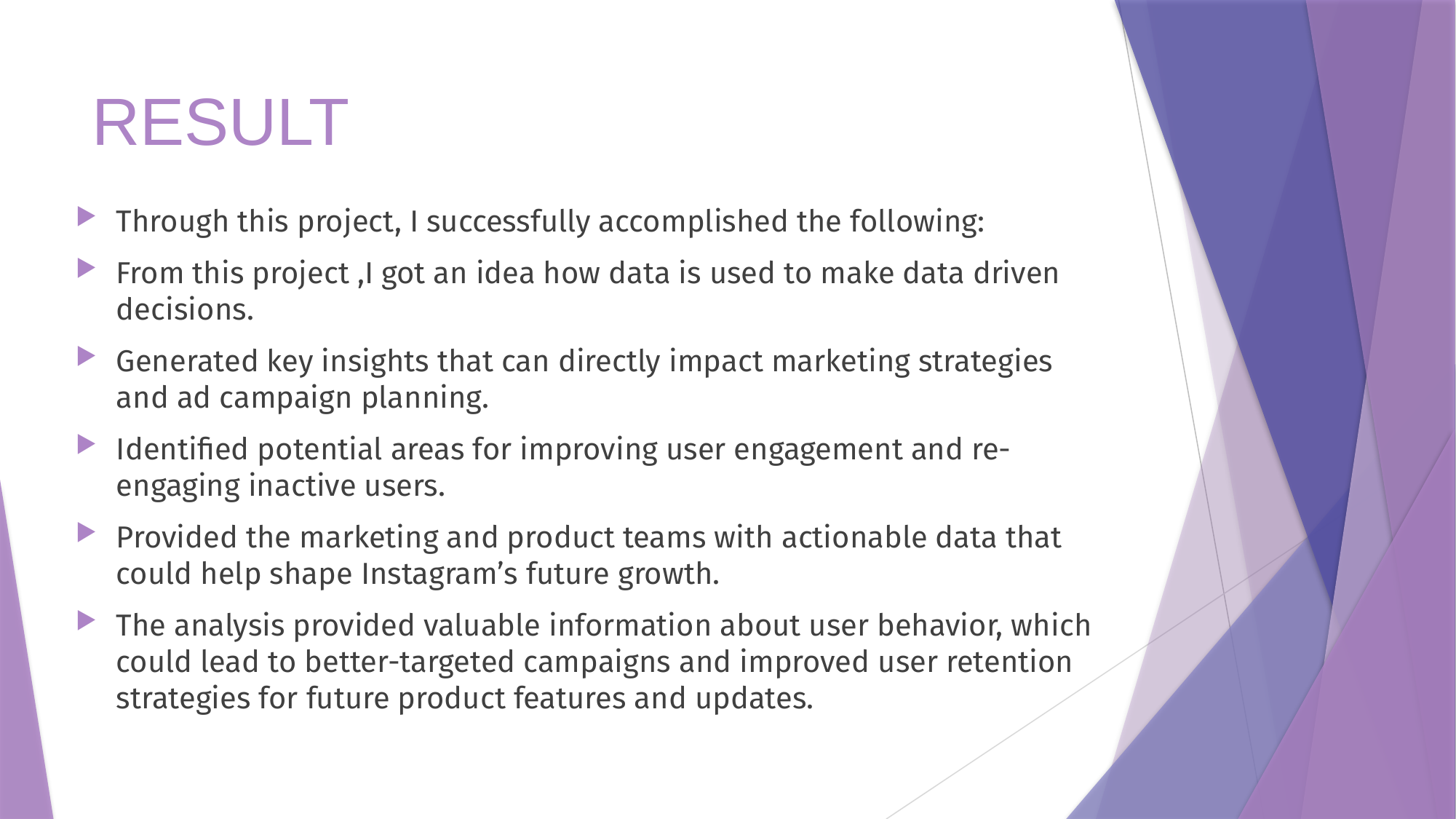

# RESULT
Through this project, I successfully accomplished the following:
From this project ,I got an idea how data is used to make data driven decisions.
Generated key insights that can directly impact marketing strategies and ad campaign planning.
Identified potential areas for improving user engagement and re-engaging inactive users.
Provided the marketing and product teams with actionable data that could help shape Instagram’s future growth.
The analysis provided valuable information about user behavior, which could lead to better-targeted campaigns and improved user retention strategies for future product features and updates.